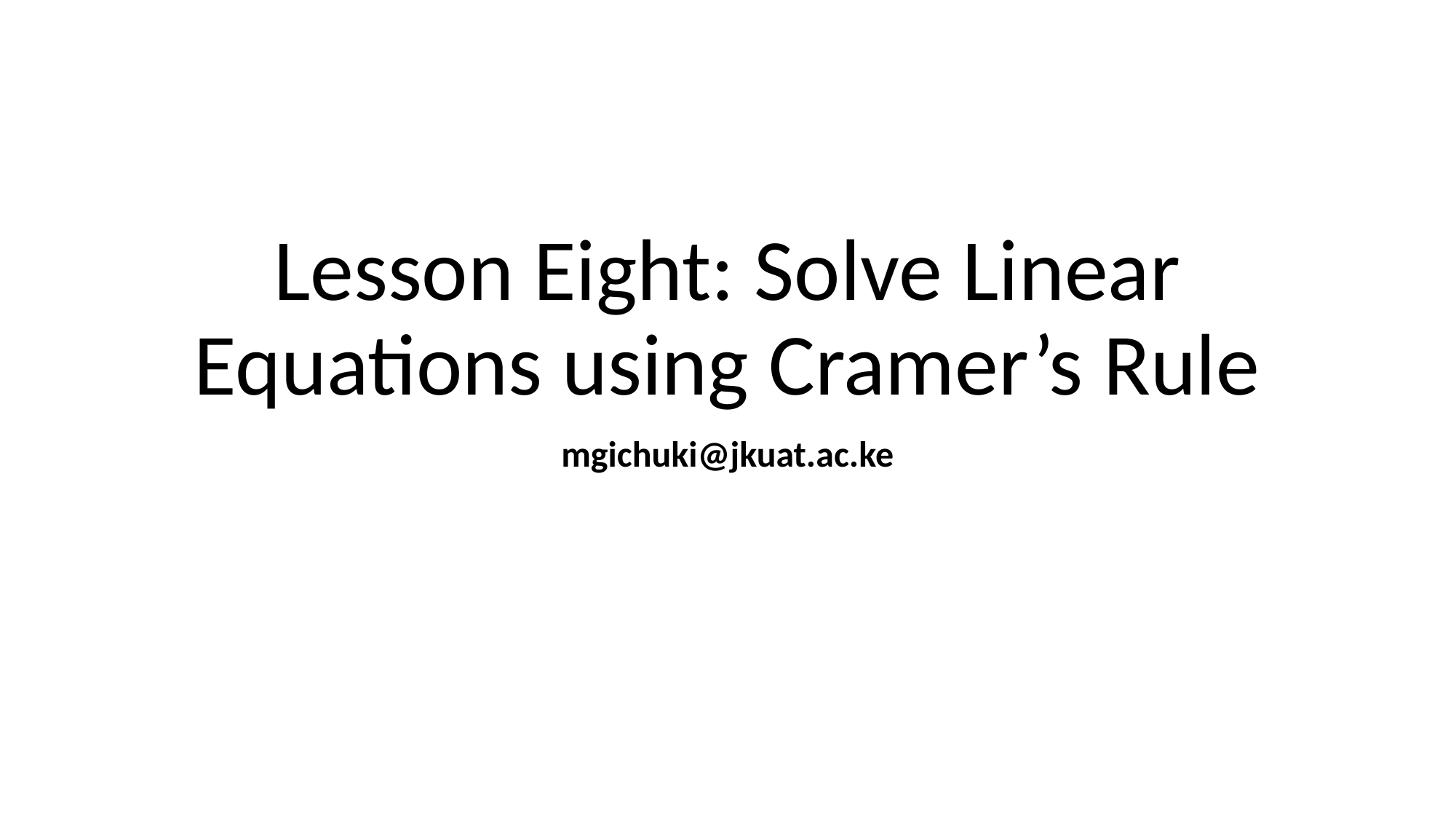

# Lesson Eight: Solve Linear Equations using Cramer’s Rule
mgichuki@jkuat.ac.ke